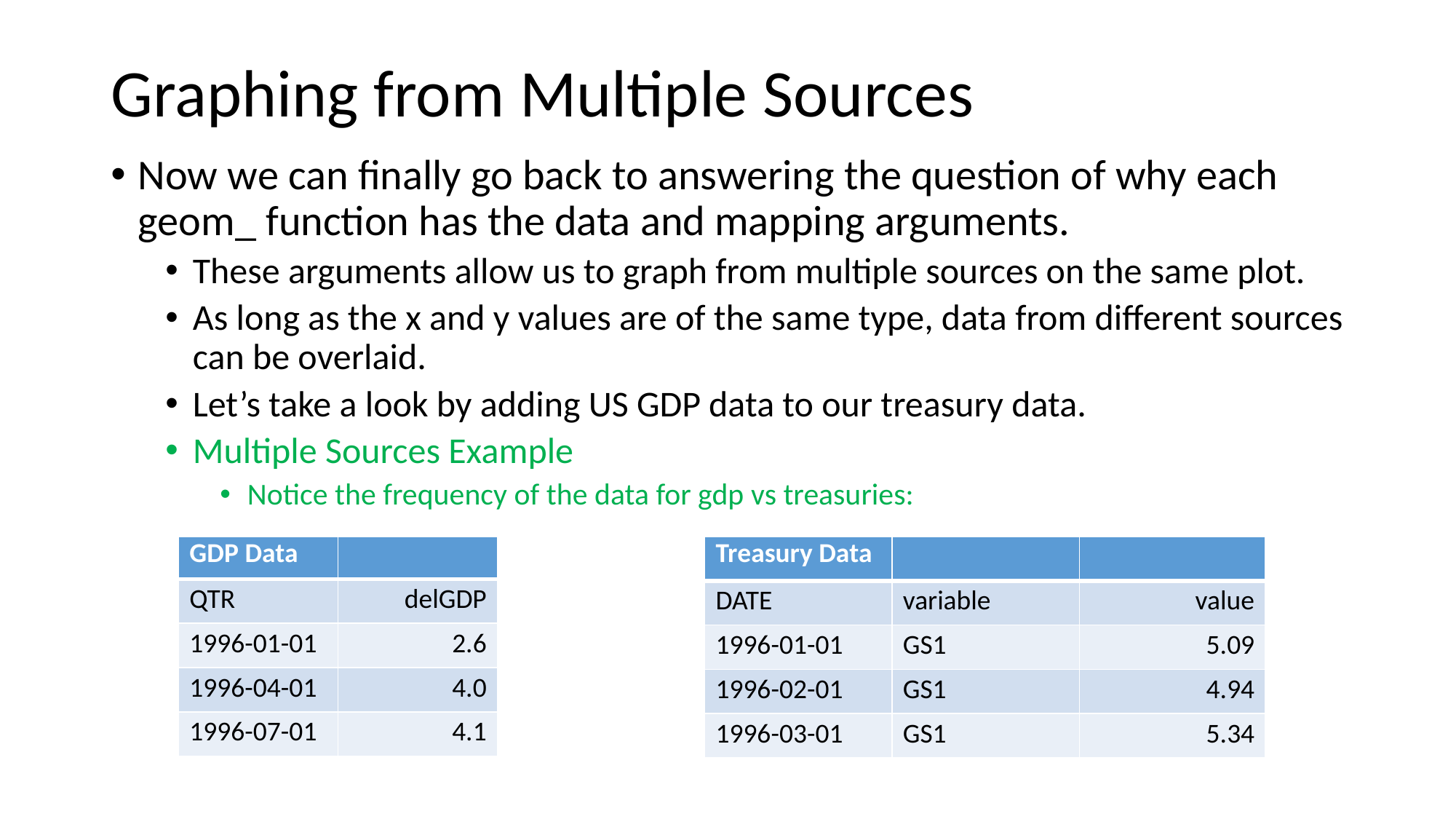

# Graphing from Multiple Sources
Now we can finally go back to answering the question of why each geom_ function has the data and mapping arguments.
These arguments allow us to graph from multiple sources on the same plot.
As long as the x and y values are of the same type, data from different sources can be overlaid.
Let’s take a look by adding US GDP data to our treasury data.
Multiple Sources Example
Notice the frequency of the data for gdp vs treasuries:
| GDP Data |  |
| --- | --- |
| QTR | delGDP |
| 1996-01-01 | 2.6 |
| 1996-04-01 | 4.0 |
| 1996-07-01 | 4.1 |
| Treasury Data |  |  |
| --- | --- | --- |
| DATE | variable | value |
| 1996-01-01 | GS1 | 5.09 |
| 1996-02-01 | GS1 | 4.94 |
| 1996-03-01 | GS1 | 5.34 |